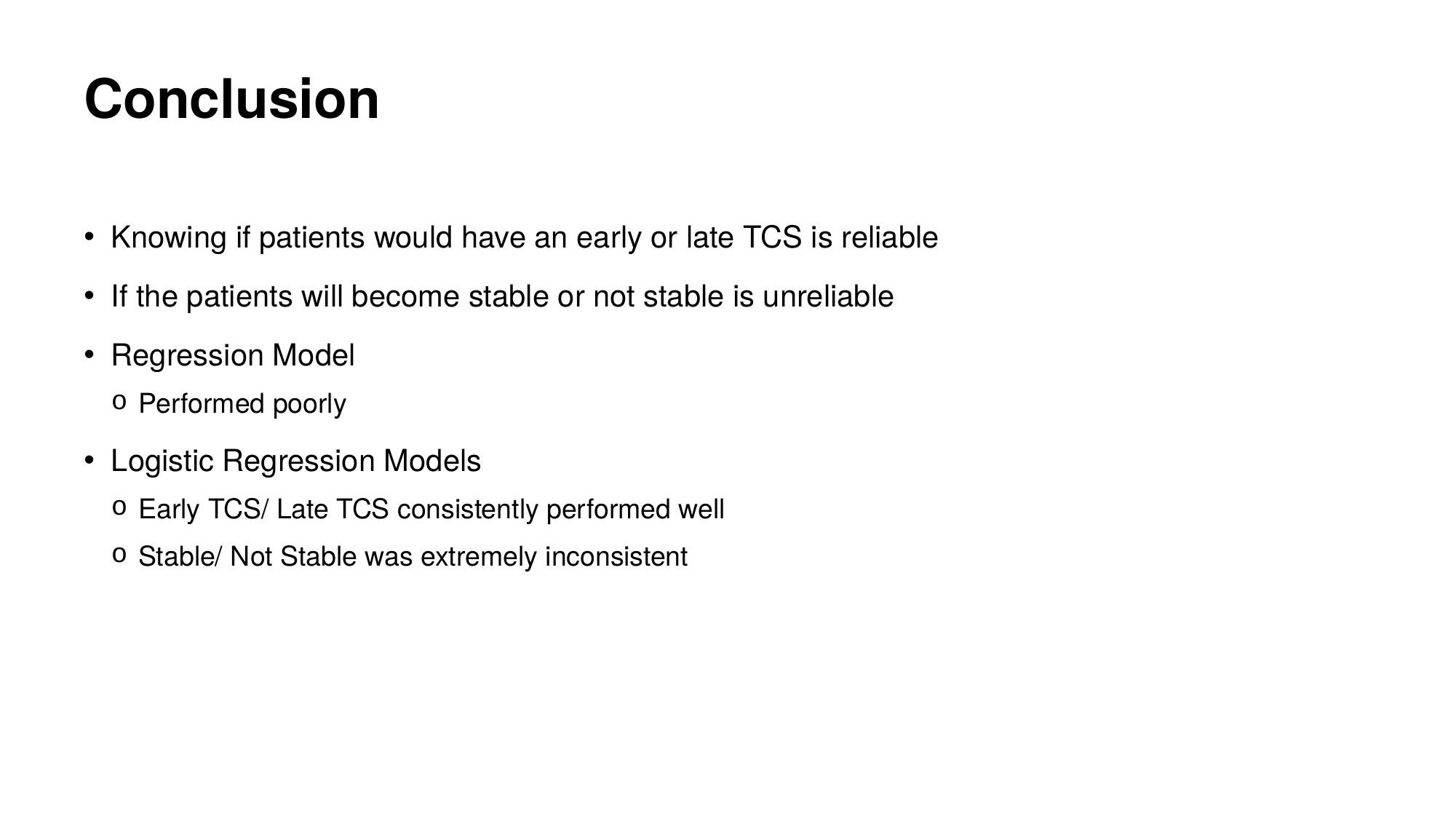

# Conclusion
Knowing if patients would have an early or late TCS is reliable
If the patients will become stable or not stable is unreliable
Regression Model
Performed poorly
Logistic Regression Models
Early TCS/ Late TCS consistently performed well
Stable/ Not Stable was extremely inconsistent